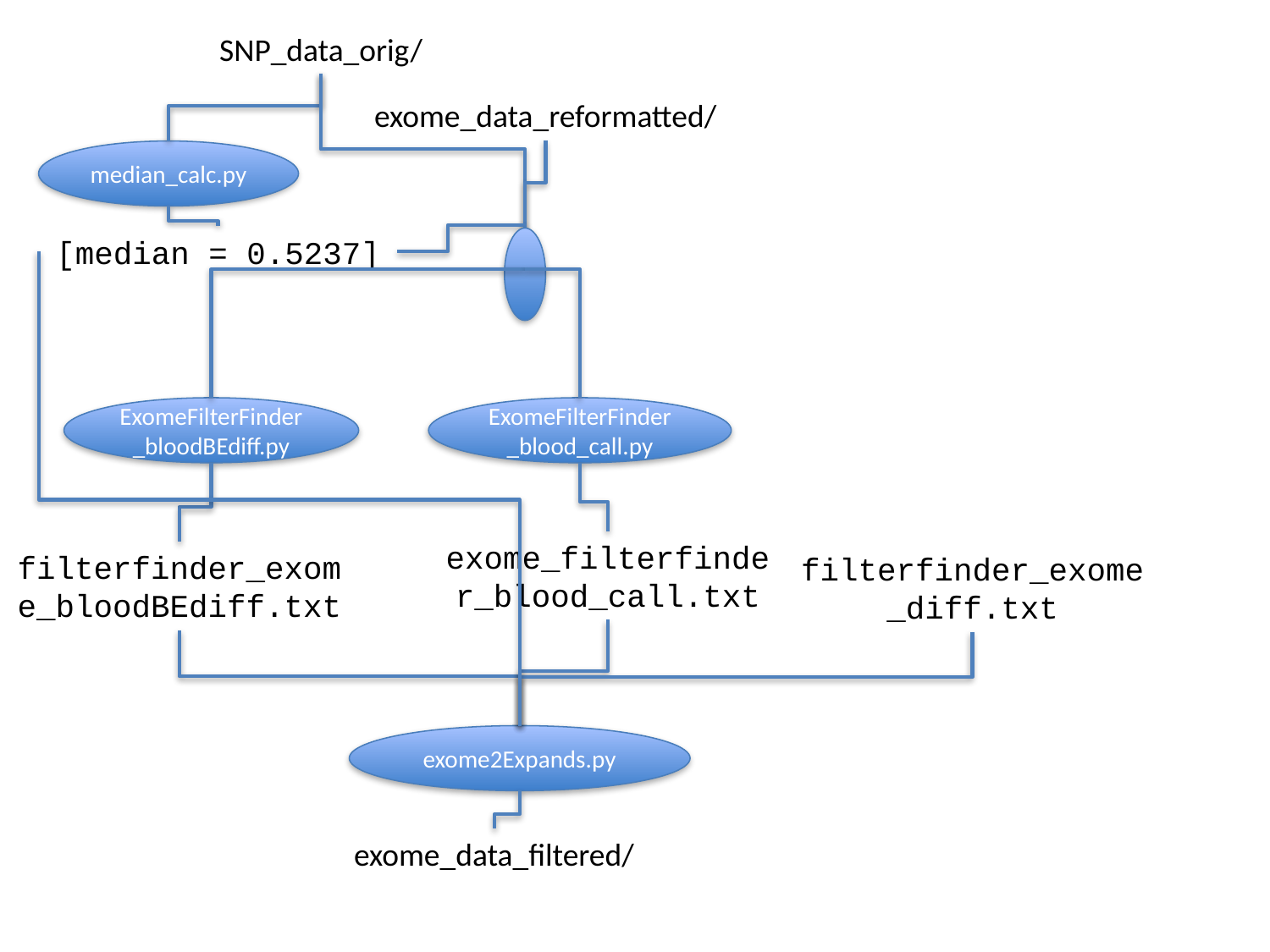

SNP_data_orig/
exome_data_reformatted/
median_calc.py
[median = 0.5237]

ExomeFilterFinder_bloodBEdiff.py
ExomeFilterFinder_blood_call.py
exome_filterfinder_blood_call.txt
filterfinder_exome_bloodBEdiff.txt
filterfinder_exome_diff.txt
exome2Expands.py
exome_data_filtered/